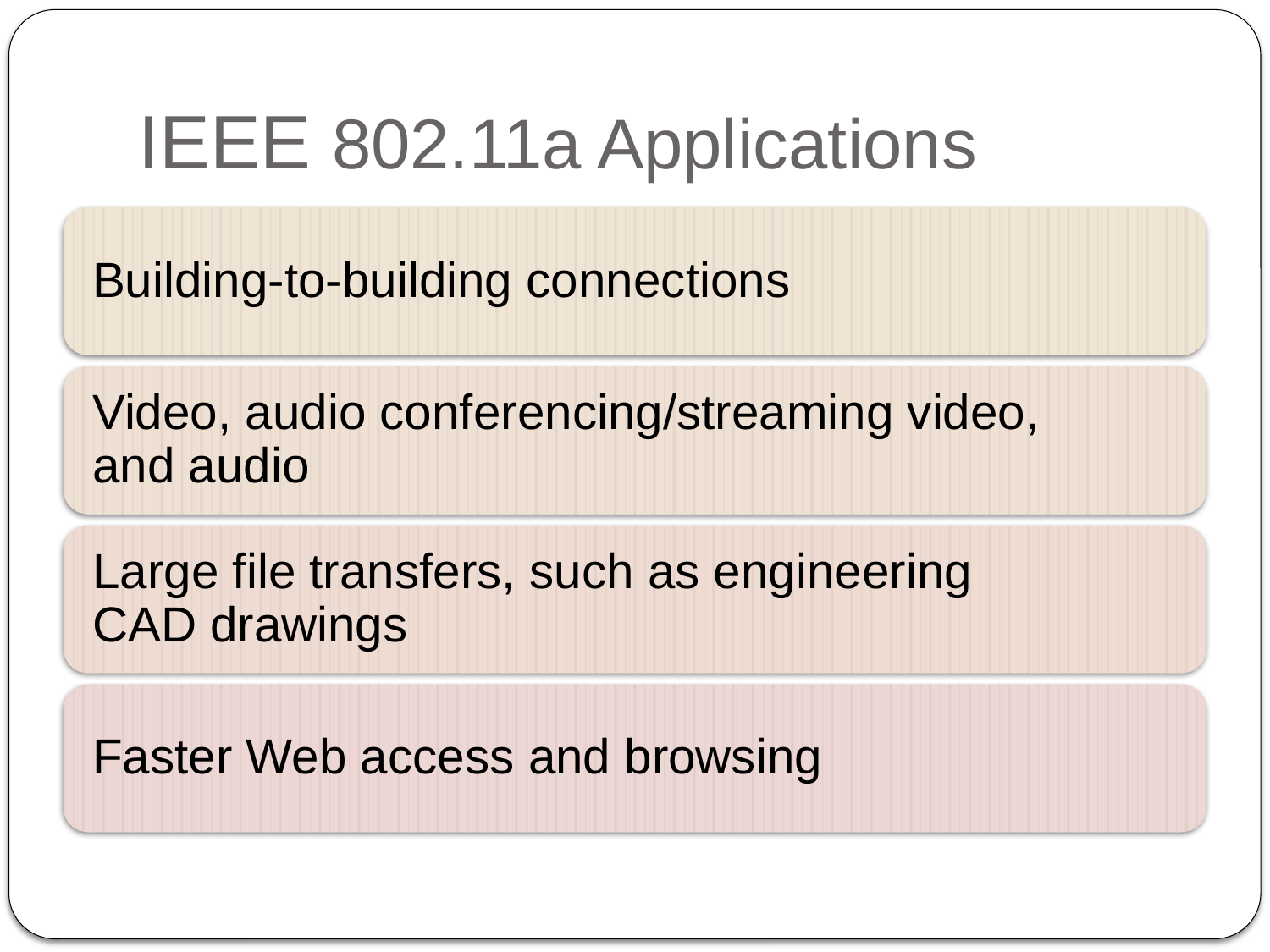

# IEEE 802.11a Applications
Building-to-building connections
Video, audio conferencing/streaming video,
and audio
Large file transfers, such as engineering
CAD drawings
Faster Web access and browsing